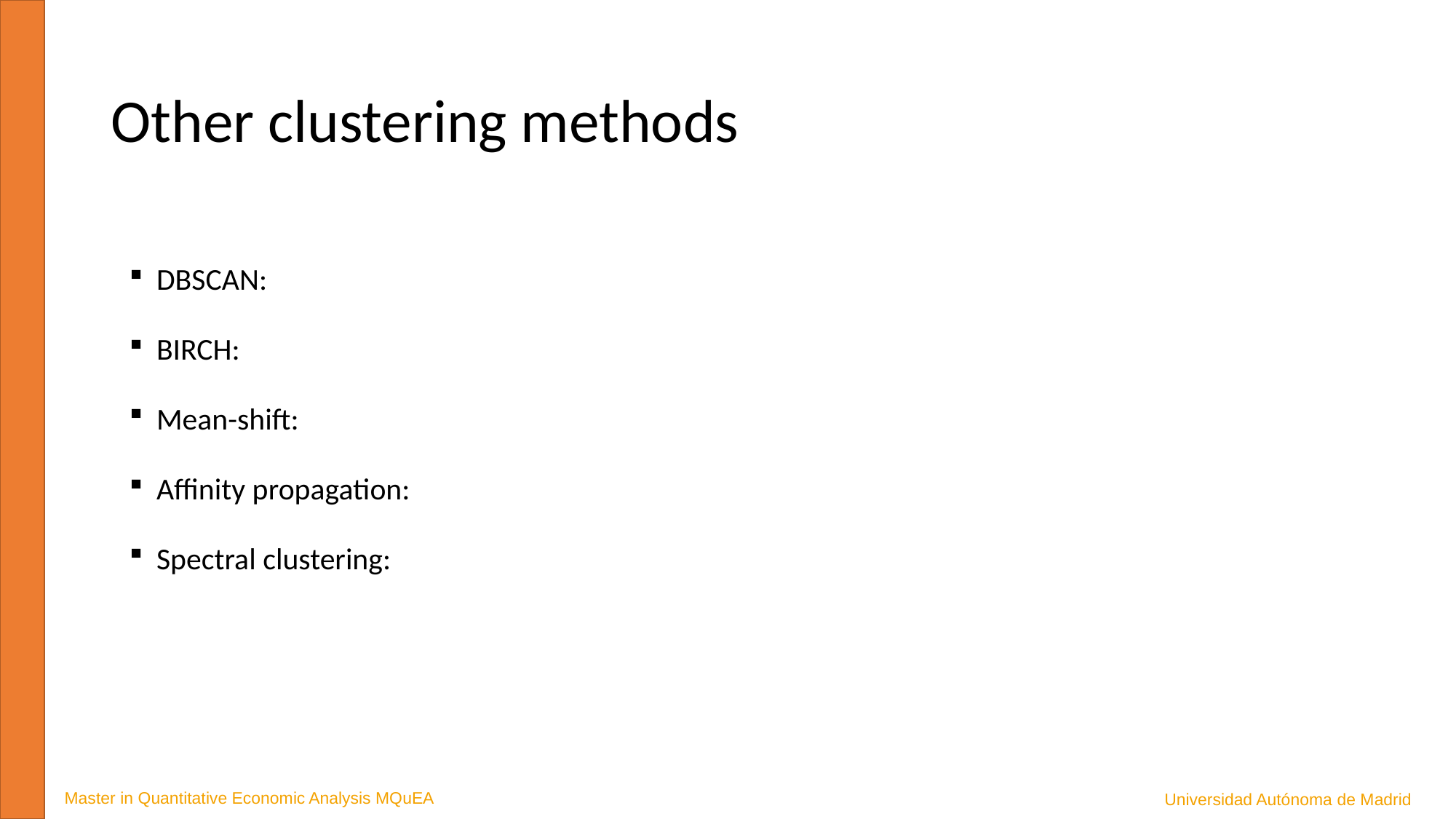

# Other clustering methods
DBSCAN:
BIRCH:
Mean-shift:
Affinity propagation:
Spectral clustering:
Master in Quantitative Economic Analysis MQuEA
Universidad Autónoma de Madrid